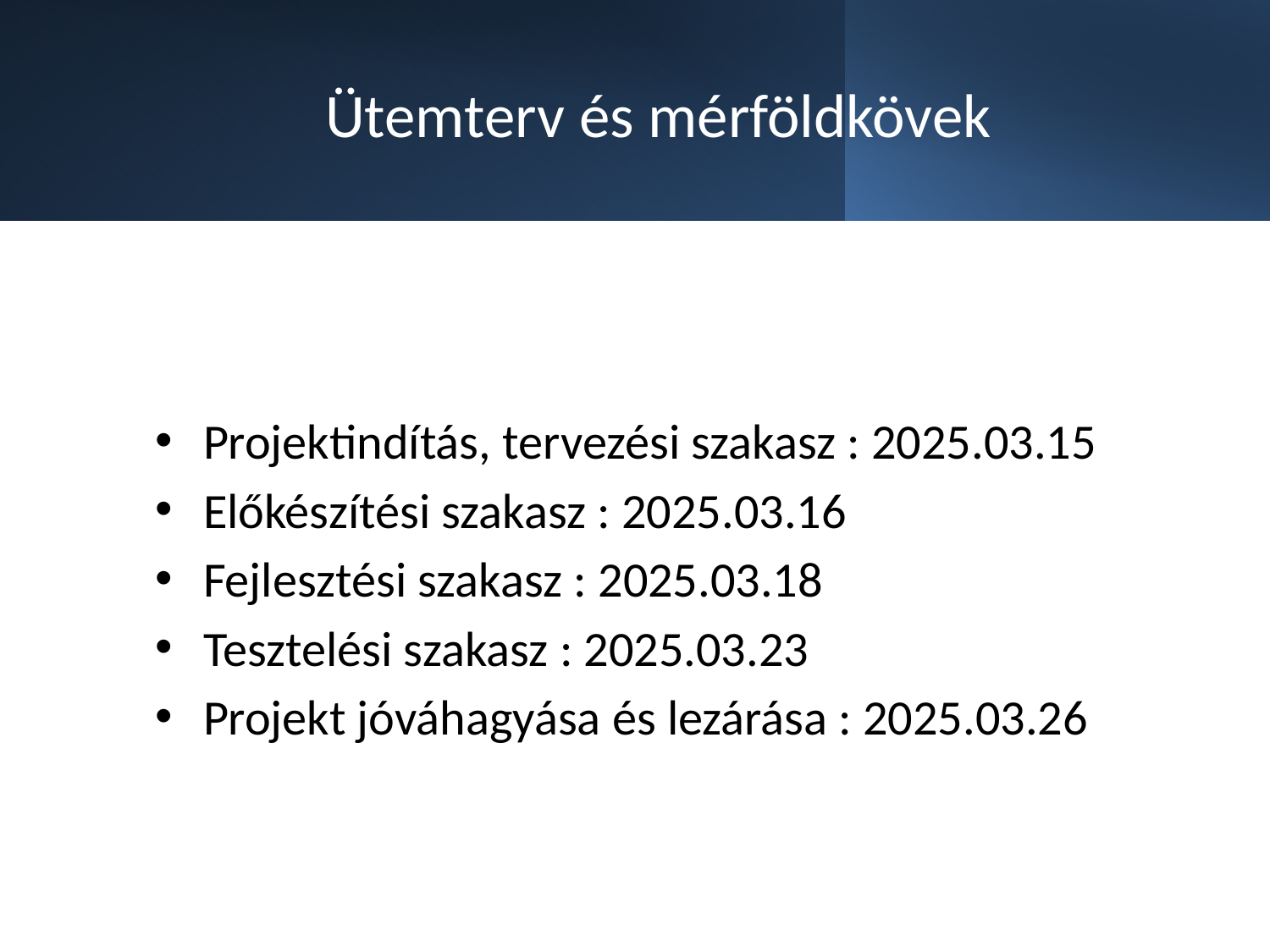

# Ütemterv és mérföldkövek
Projektindítás, tervezési szakasz : 2025.03.15
Előkészítési szakasz : 2025.03.16
Fejlesztési szakasz : 2025.03.18
Tesztelési szakasz : 2025.03.23
Projekt jóváhagyása és lezárása : 2025.03.26